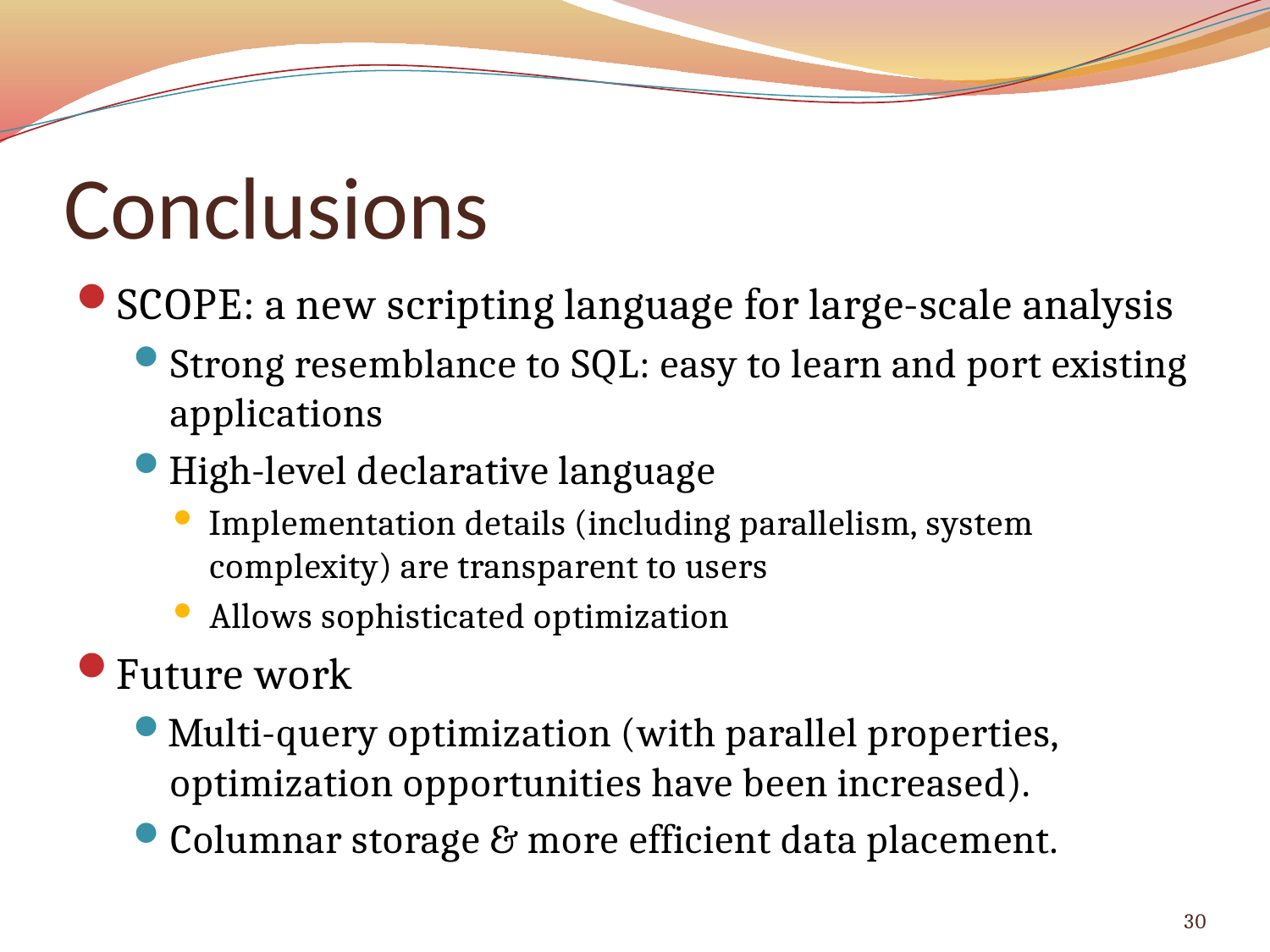

# Conclusions
SCOPE: a new scripting language for large-scale analysis
Strong resemblance to SQL: easy to learn and port existing applications
High-level declarative language
Implementation details (including parallelism, system complexity) are transparent to users
Allows sophisticated optimization
Future work
Multi-query optimization (with parallel properties, optimization opportunities have been increased).
Columnar storage & more efficient data placement.

30